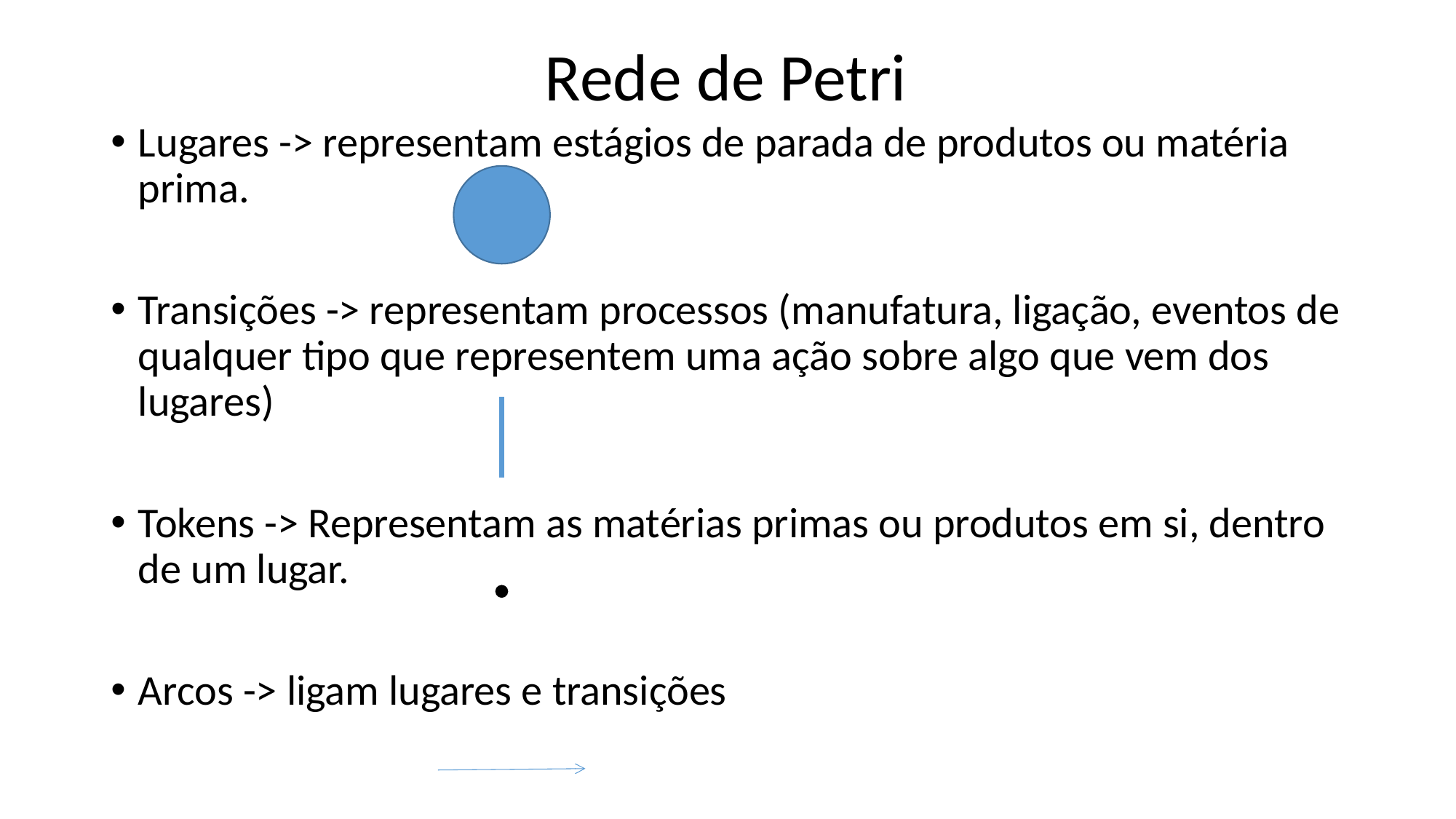

# Rede de Petri
Lugares -> representam estágios de parada de produtos ou matéria prima.

Transições -> representam processos (manufatura, ligação, eventos de qualquer tipo que representem uma ação sobre algo que vem dos lugares)

Tokens -> Representam as matérias primas ou produtos em si, dentro de um lugar.

Arcos -> ligam lugares e transições